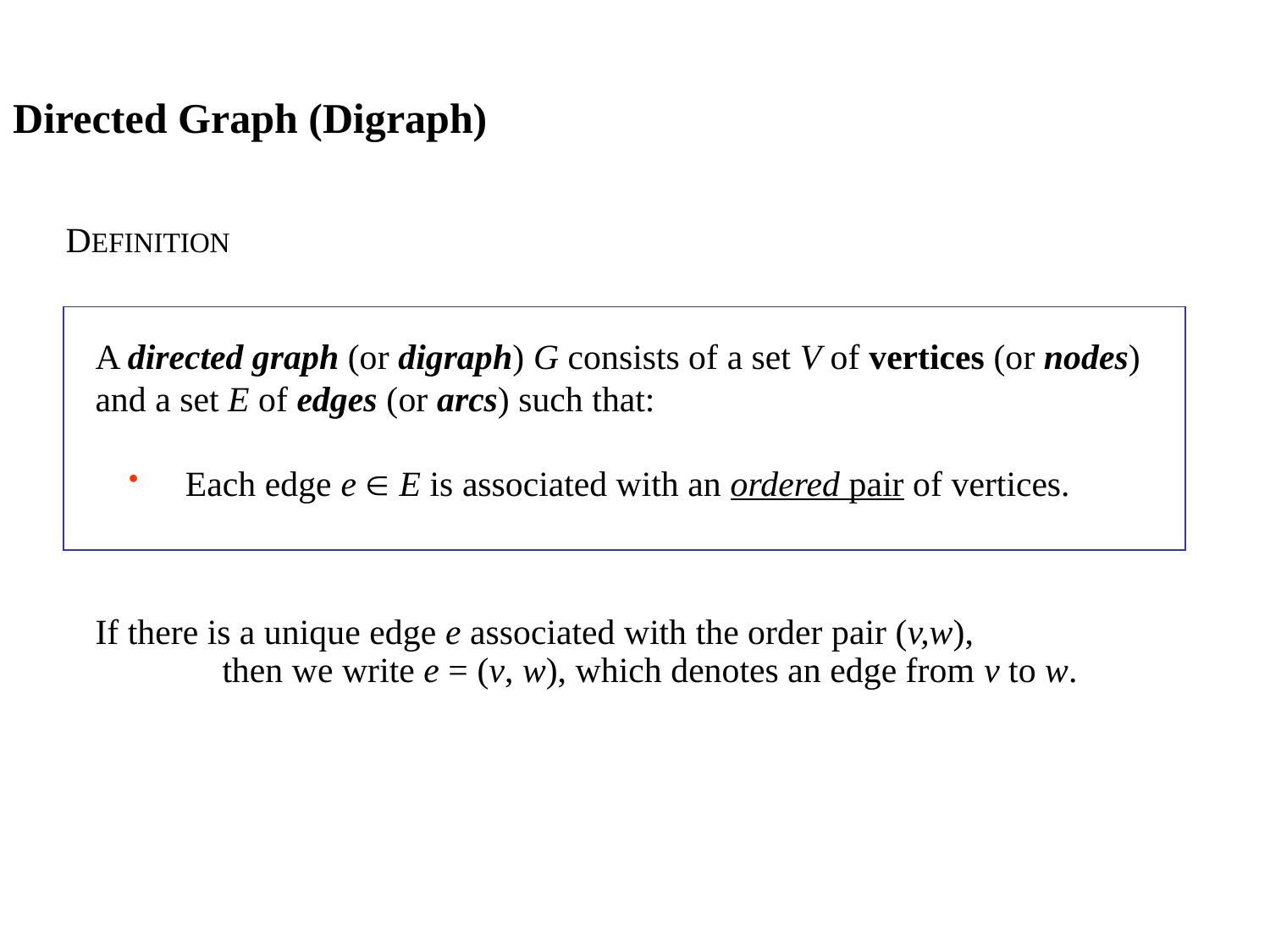

Directed Graph (Digraph)
DEFINITION

A directed graph (or digraph) G consists of a set V of vertices (or nodes)
and a set E of edges (or arcs) such that:

   Each edge e ∈ E is associated with an ordered pair of vertices.

If there is a unique edge e associated with the order pair (v,w),
	then we write e = (v, w), which denotes an edge from v to w.